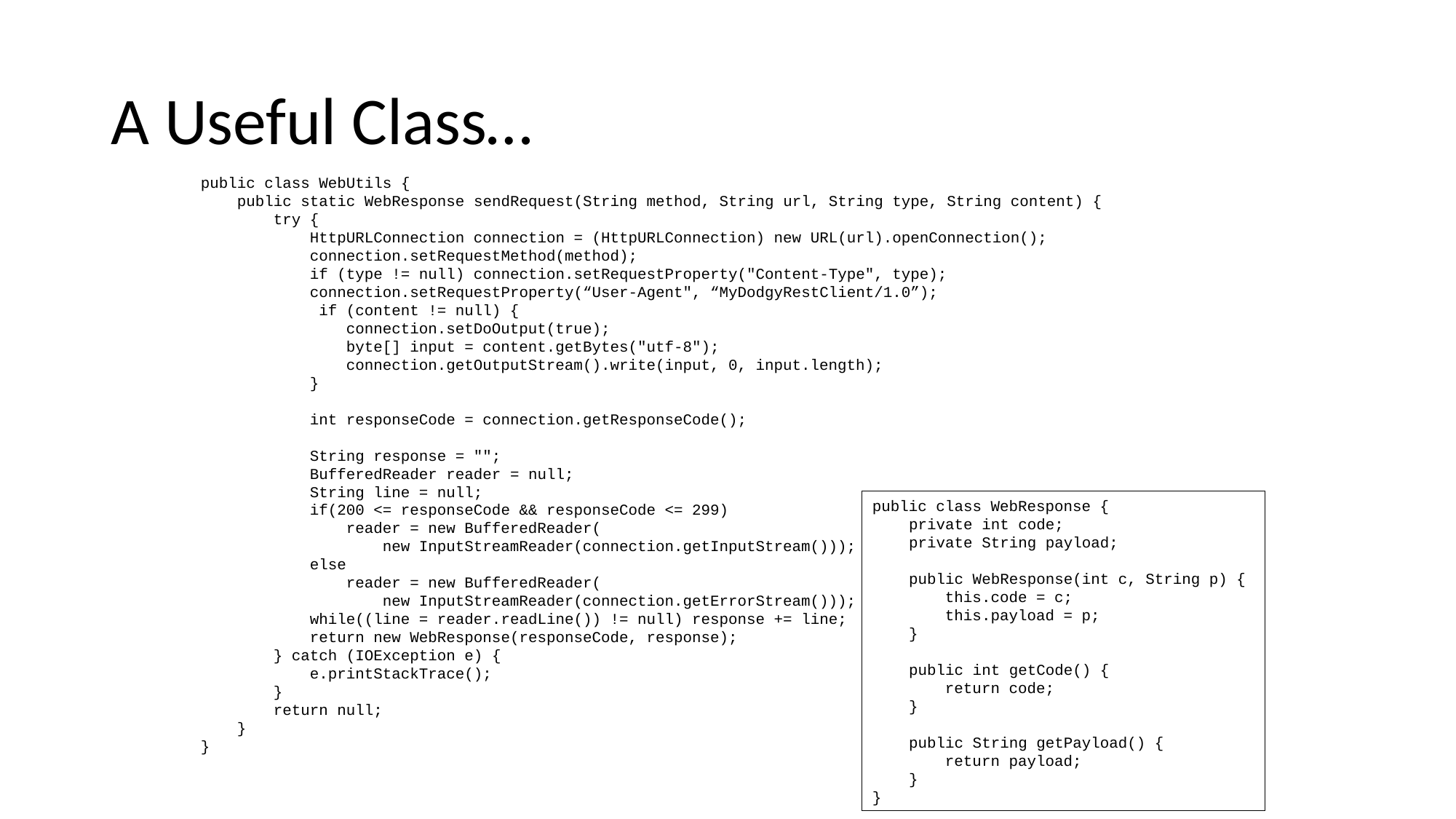

# A Useful Class…
public class WebUtils {
    public static WebResponse sendRequest(String method, String url, String type, String content) {
        try {
            HttpURLConnection connection = (HttpURLConnection) new URL(url).openConnection();
            connection.setRequestMethod(method);
            if (type != null) connection.setRequestProperty("Content-Type", type);
            connection.setRequestProperty(“User-Agent", “MyDodgyRestClient/1.0”);
             if (content != null) {
                connection.setDoOutput(true);
                byte[] input = content.getBytes("utf-8");
                connection.getOutputStream().write(input, 0, input.length);
            }

            int responseCode = connection.getResponseCode();

            String response = "";
            BufferedReader reader = null;
            String line = null;
            if(200 <= responseCode && responseCode <= 299)
                reader = new BufferedReader(
                    new InputStreamReader(connection.getInputStream()));
            else
                reader = new BufferedReader(
                    new InputStreamReader(connection.getErrorStream()));
            while((line = reader.readLine()) != null) response += line;
            return new WebResponse(responseCode, response);
        } catch (IOException e) {
            e.printStackTrace();
        }
        return null;
    }
}
public class WebResponse {
    private int code;
    private String payload;

    public WebResponse(int c, String p) {
        this.code = c;
        this.payload = p;
    }

    public int getCode() {
        return code;
    }

    public String getPayload() {
        return payload;
    }
}